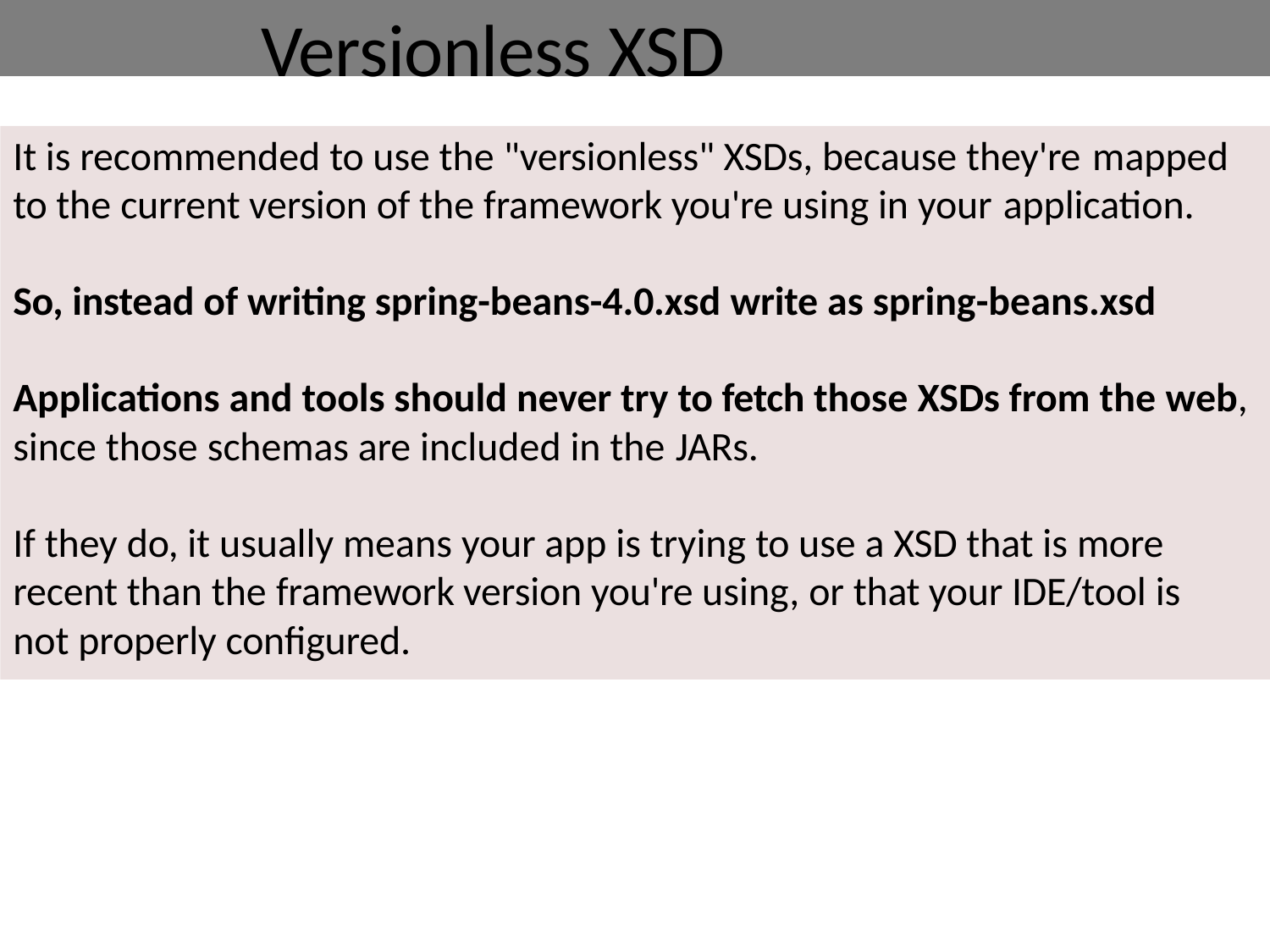

# Versionless XSD

It is recommended to use the "versionless" XSDs, because they're mapped
to the current version of the framework you're using in your application.

So, instead of writing spring-beans-4.0.xsd write as spring-beans.xsd

Applications and tools should never try to fetch those XSDs from the web,
since those schemas are included in the JARs.

If they do, it usually means your app is trying to use a XSD that is more  recent than the framework version you're using, or that your IDE/tool is  not properly configured.